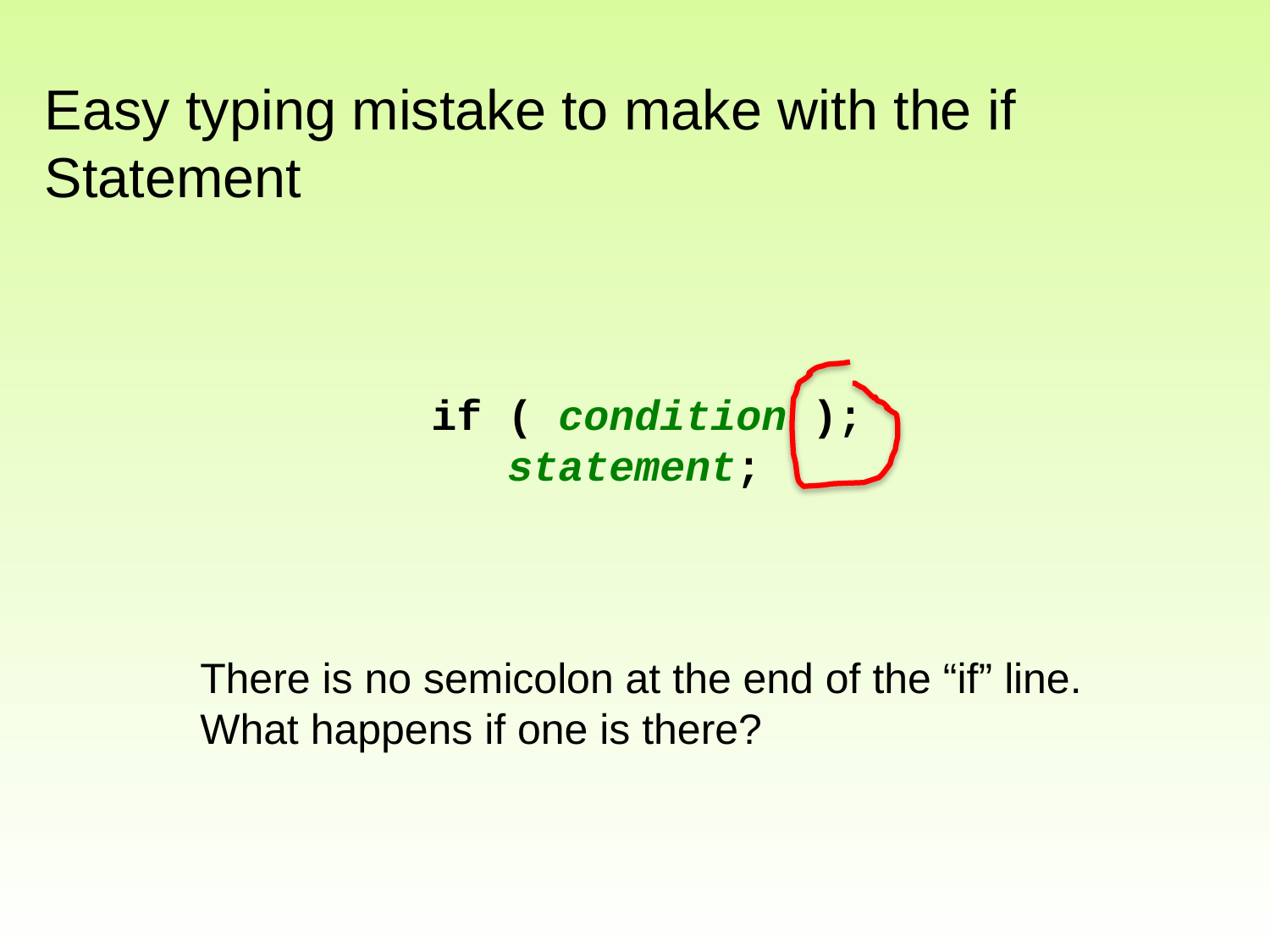

# Easy typing mistake to make with the if Statement

if ( condition );
   statement;
There is no semicolon at the end of the “if” line.
What happens if one is there?